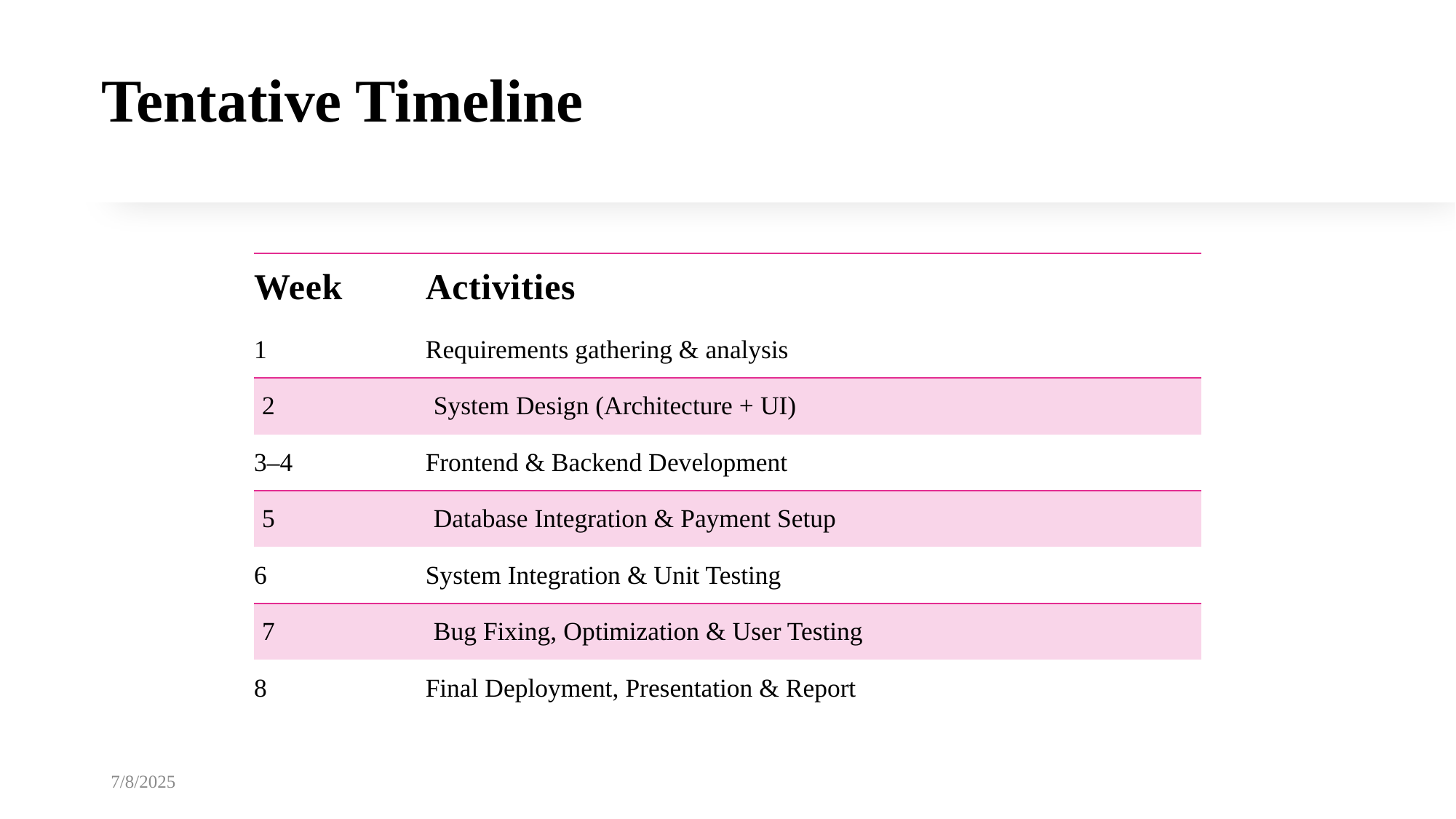

# Tentative Timeline
| Week | Activities |
| --- | --- |
| 1 | Requirements gathering & analysis |
| 2 | System Design (Architecture + UI) |
| 3–4 | Frontend & Backend Development |
| 5 | Database Integration & Payment Setup |
| 6 | System Integration & Unit Testing |
| 7 | Bug Fixing, Optimization & User Testing |
| 8 | Final Deployment, Presentation & Report |
7/8/2025
13